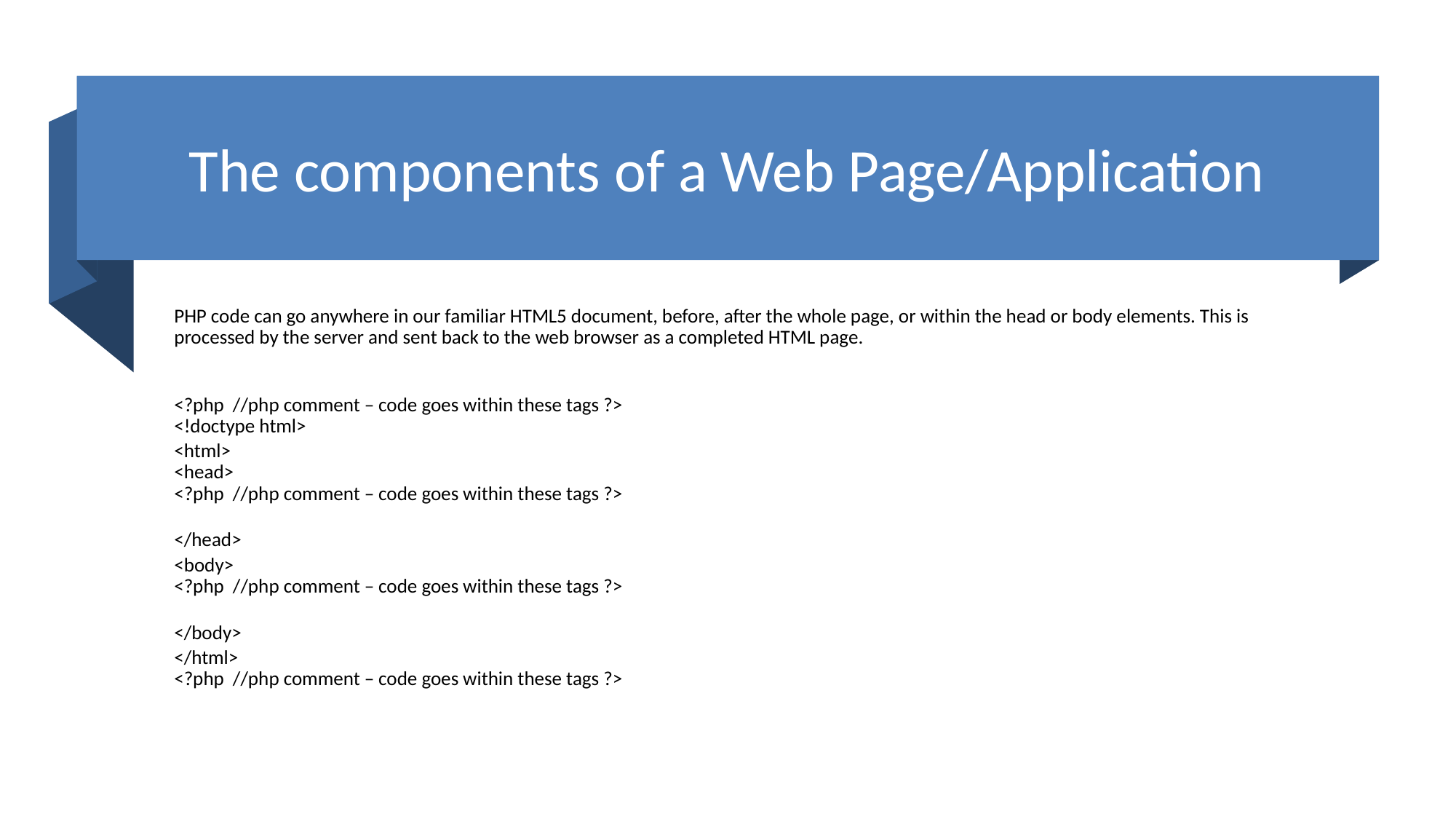

# The components of a Web Page/Application

PHP code can go anywhere in our familiar HTML5 document, before, after the whole page, or within the head or body elements. This is processed by the server and sent back to the web browser as a completed HTML page.
<?php  //php comment – code goes within these tags ?>
<!doctype html>
<html>
<head>
<?php  //php comment – code goes within these tags ?>
</head>
<body>
<?php  //php comment – code goes within these tags ?>
</body>
</html>
<?php  //php comment – code goes within these tags ?>